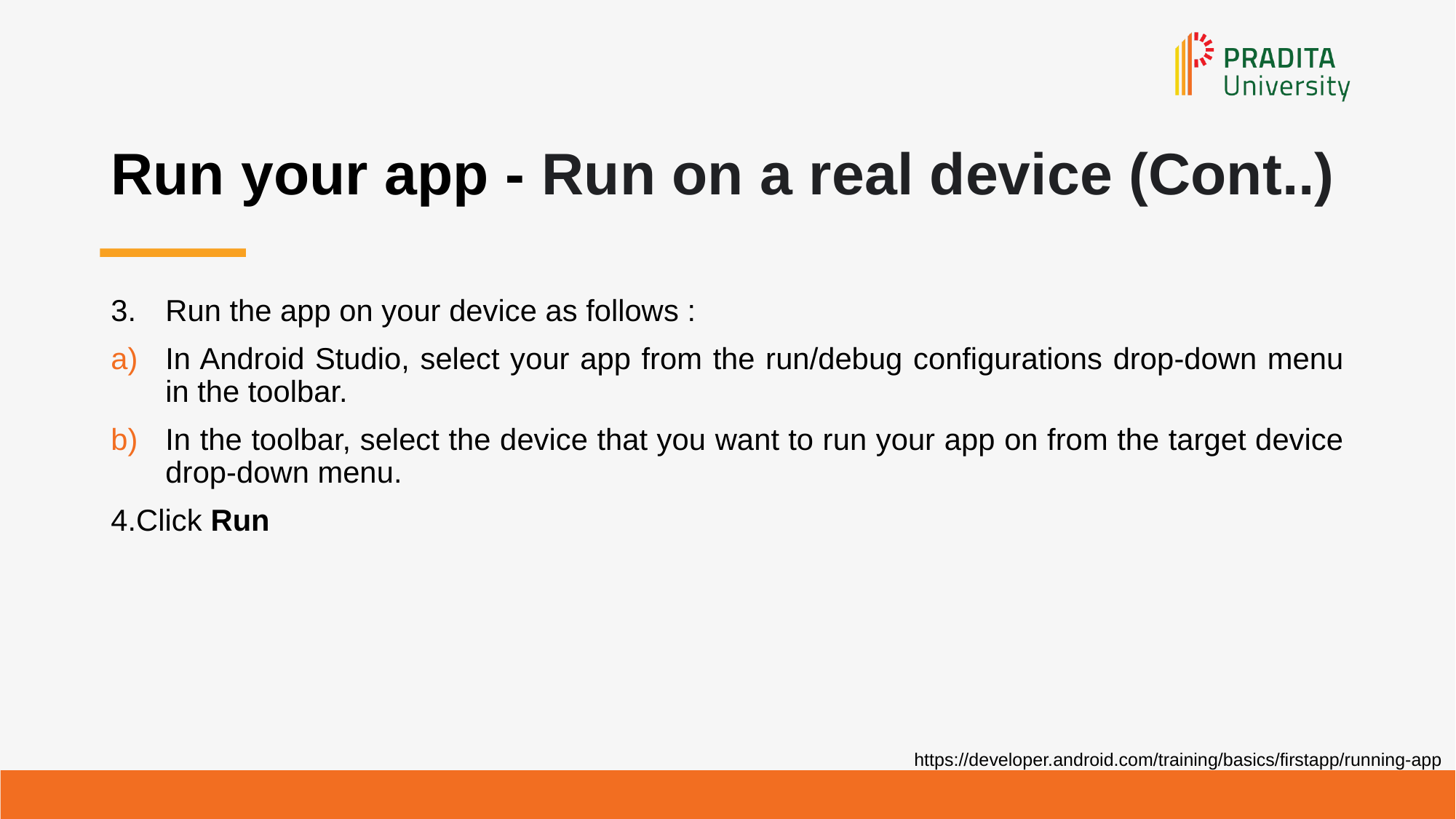

# Run your app - Run on a real device (Cont..)
3.	Run the app on your device as follows :
In Android Studio, select your app from the run/debug configurations drop-down menu in the toolbar.
In the toolbar, select the device that you want to run your app on from the target device drop-down menu.
4.Click Run

https://developer.android.com/training/basics/firstapp/running-app